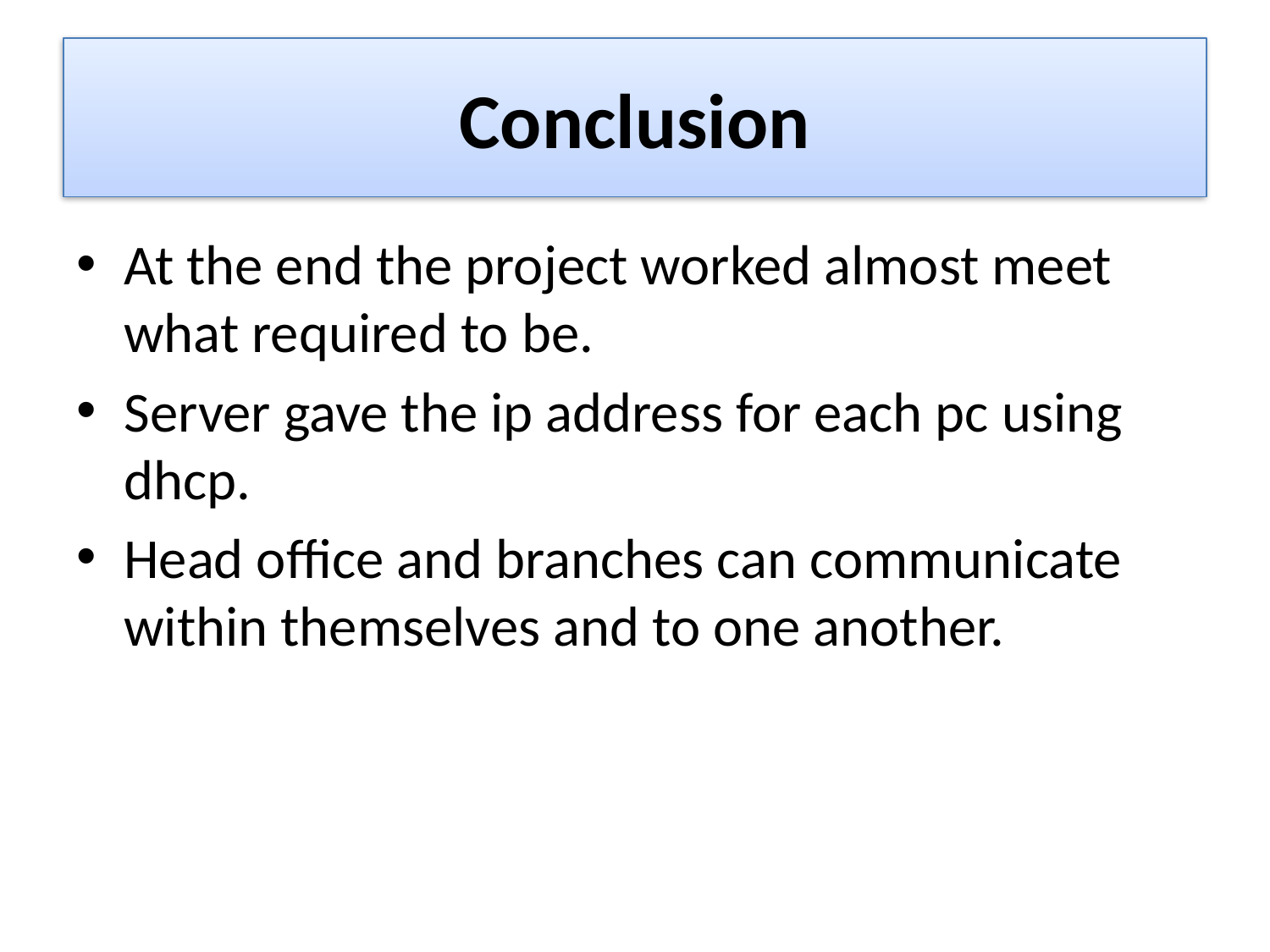

# Conclusion
At the end the project worked almost meet what required to be.
Server gave the ip address for each pc using dhcp.
Head office and branches can communicate within themselves and to one another.